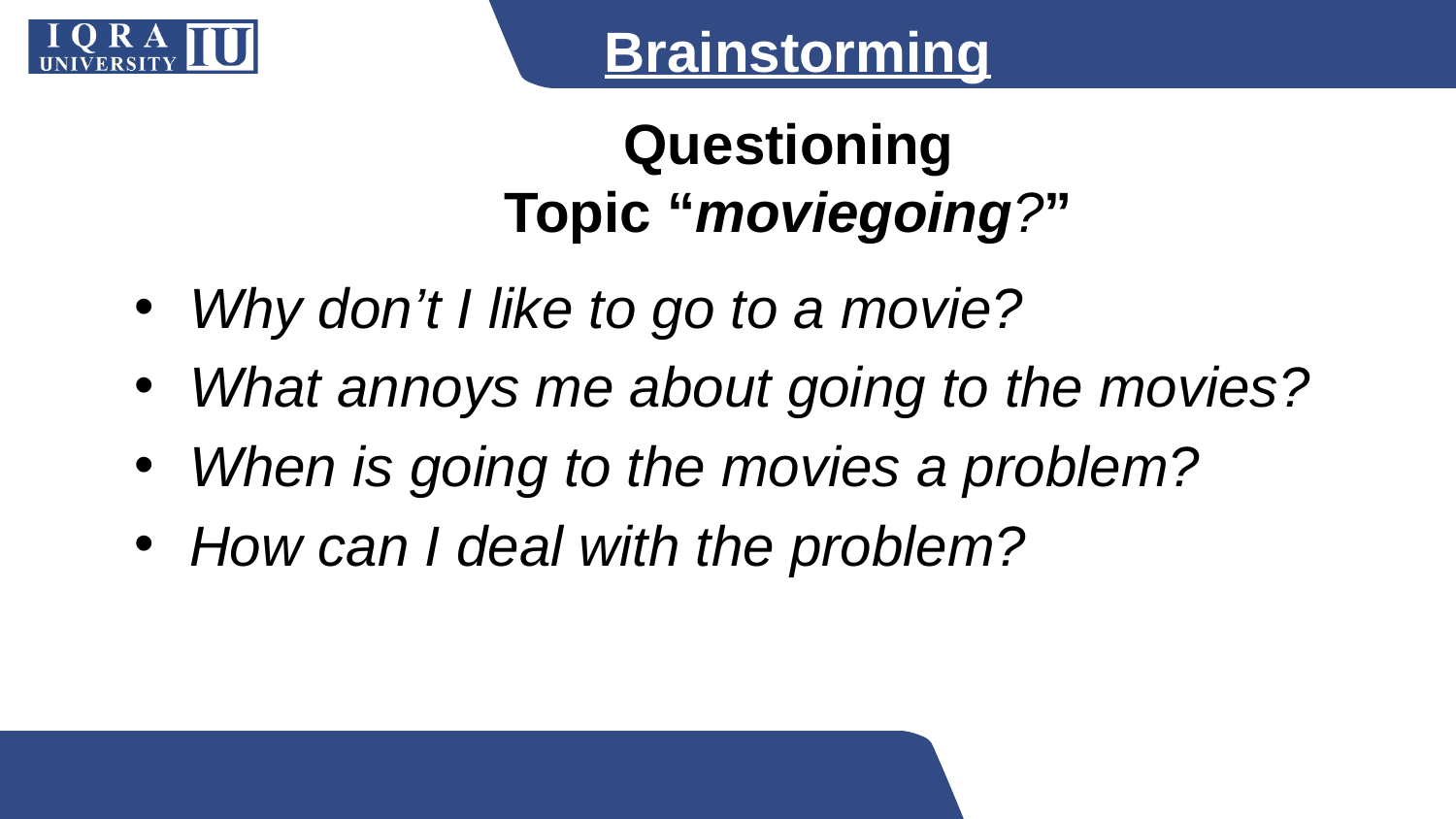

Brainstorming
# Questioning Topic “moviegoing?”
Why don’t I like to go to a movie?
What annoys me about going to the movies?
When is going to the movies a problem?
How can I deal with the problem?